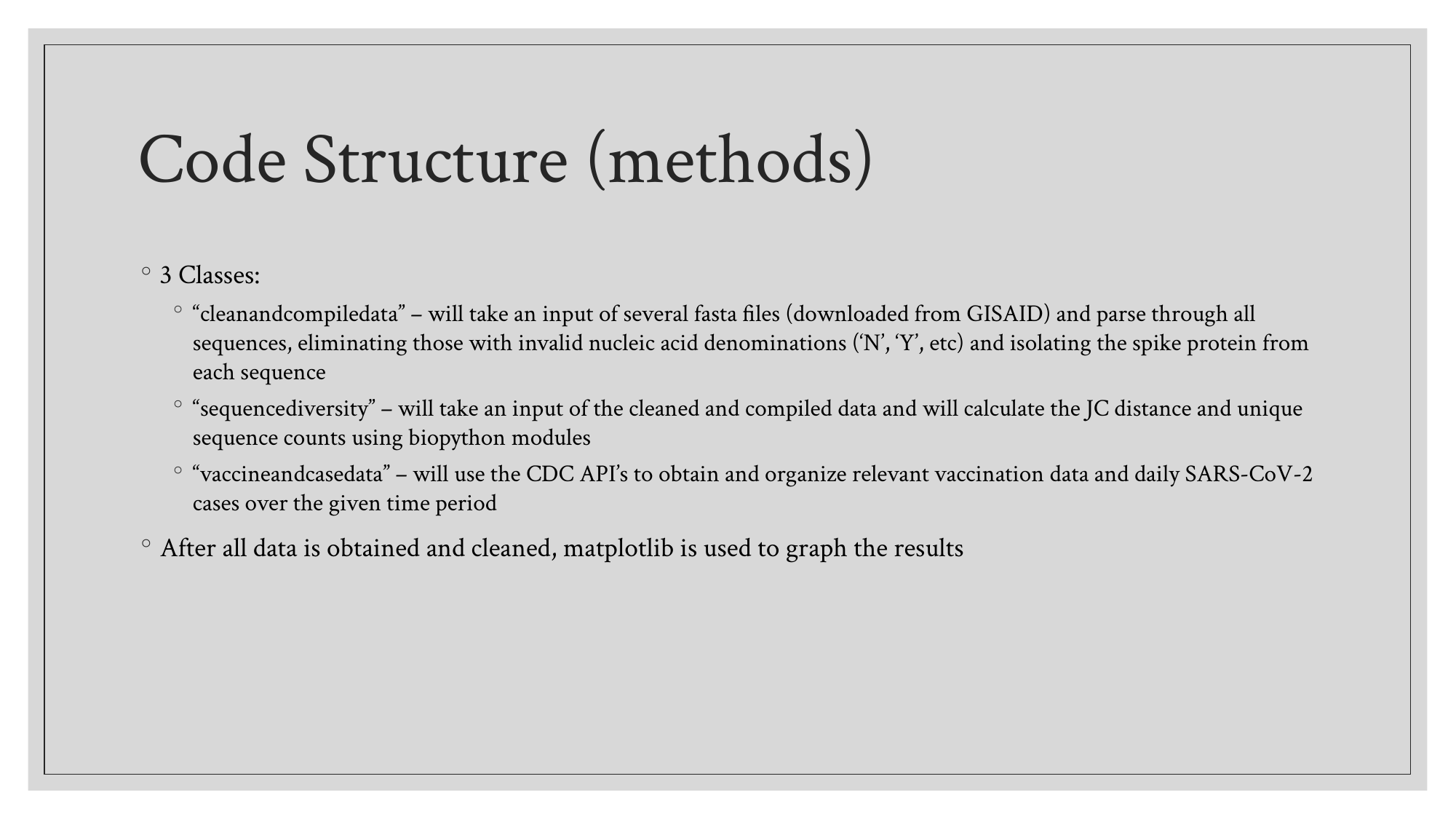

# Code Structure (methods)
3 Classes:
“cleanandcompiledata” – will take an input of several fasta files (downloaded from GISAID) and parse through all sequences, eliminating those with invalid nucleic acid denominations (‘N’, ‘Y’, etc) and isolating the spike protein from each sequence
“sequencediversity” – will take an input of the cleaned and compiled data and will calculate the JC distance and unique sequence counts using biopython modules
“vaccineandcasedata” – will use the CDC API’s to obtain and organize relevant vaccination data and daily SARS-CoV-2 cases over the given time period
After all data is obtained and cleaned, matplotlib is used to graph the results